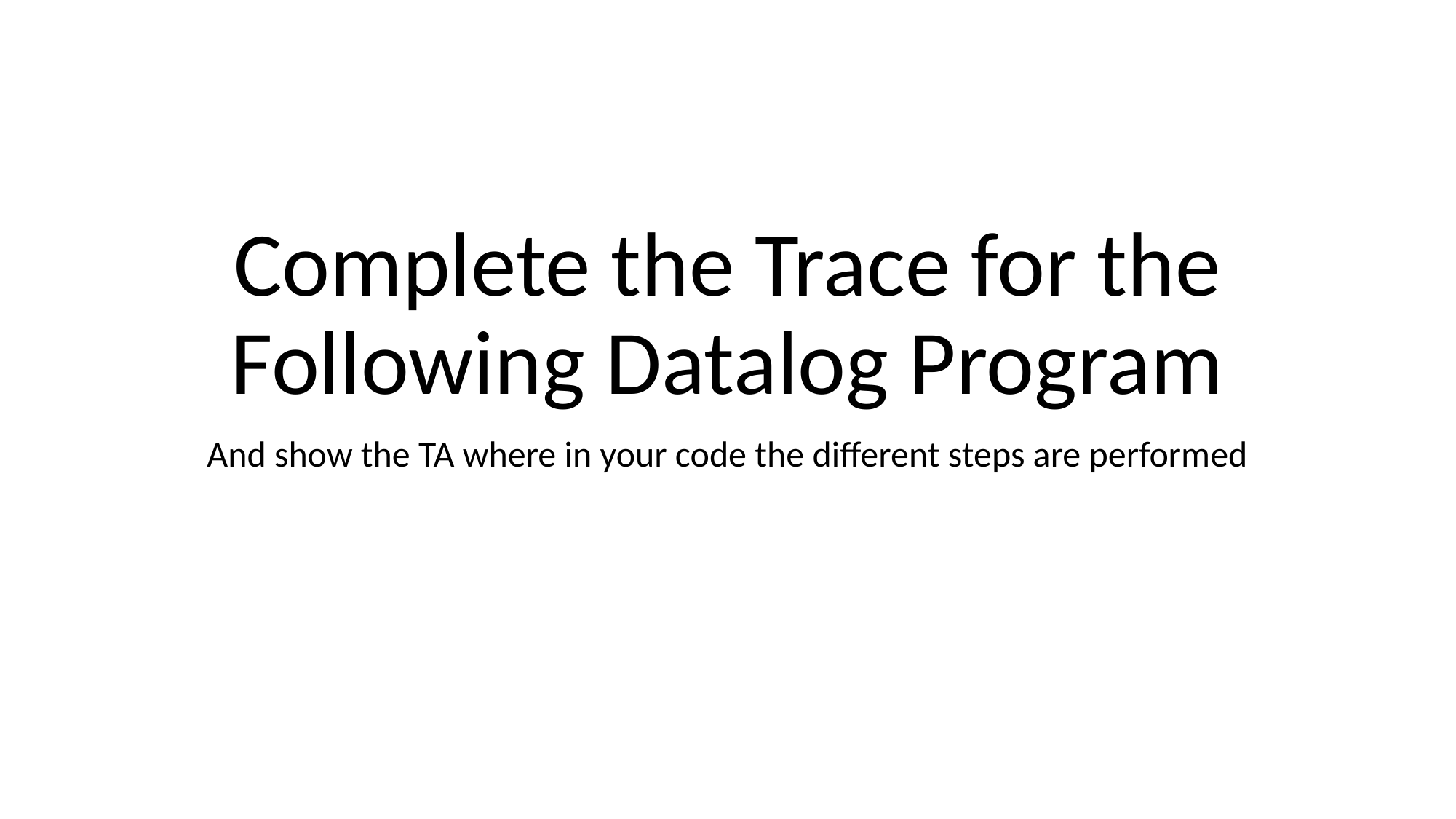

Complete the Trace for the
Following Datalog Program
And show the TA where in your code the different steps are performed